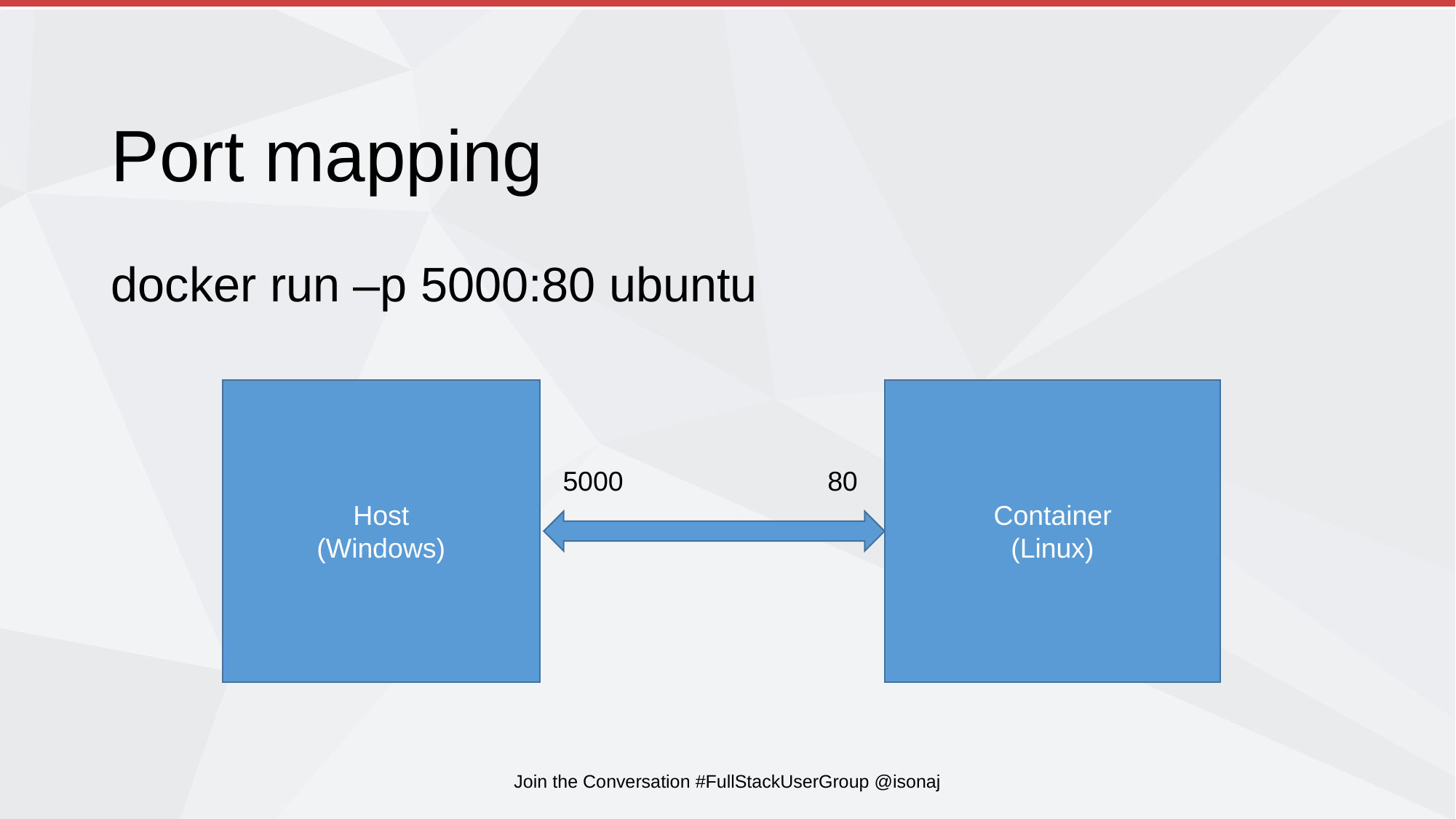

# Port mapping
docker run –p 5000:80 ubuntu
Container
(Linux)
Host
(Windows)
5000
80

Join the Conversation #FullStackUserGroup @isonaj